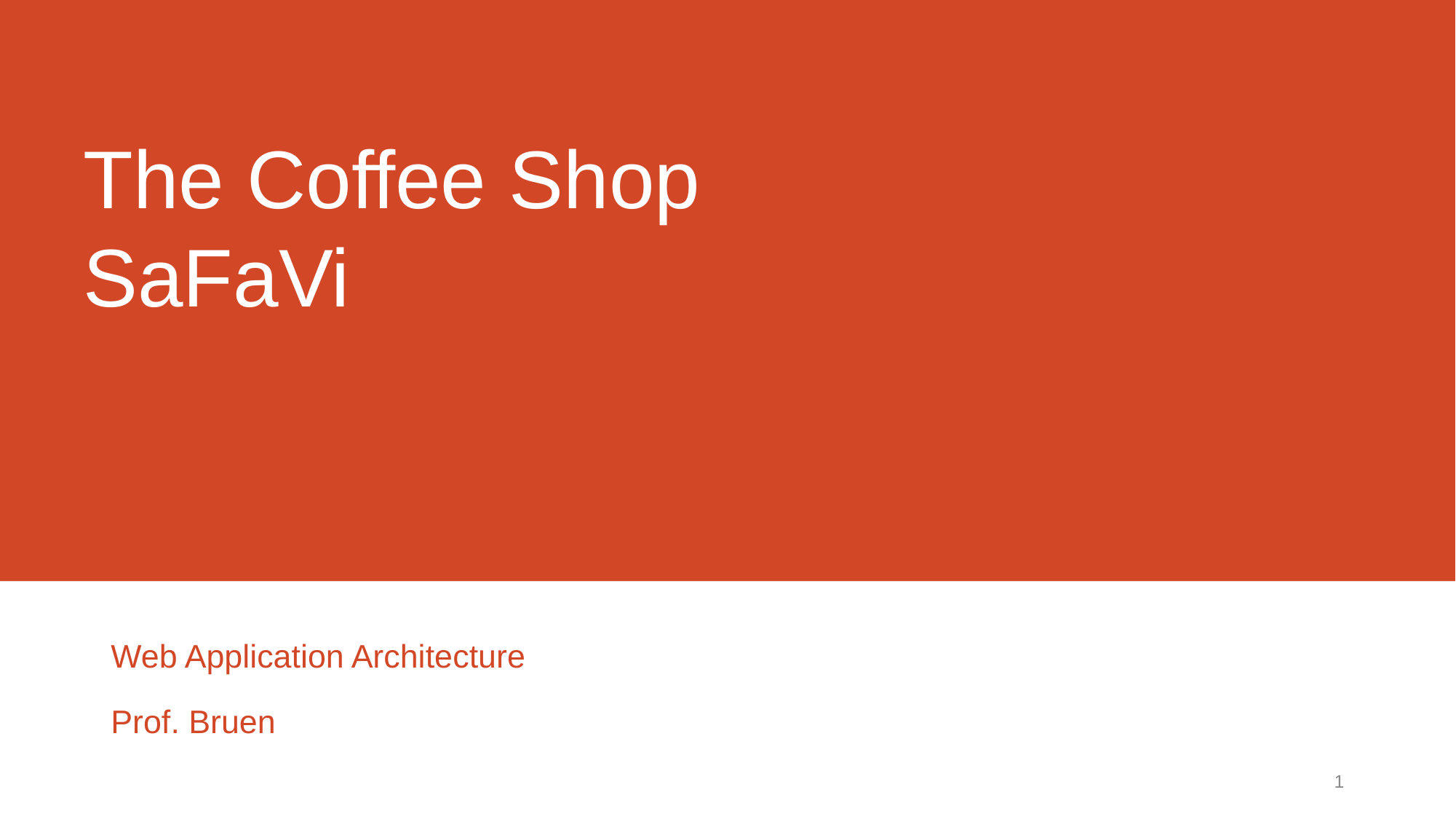

# The Coffee Shop SaFaVi
Web Application Architecture
Prof. Bruen
1